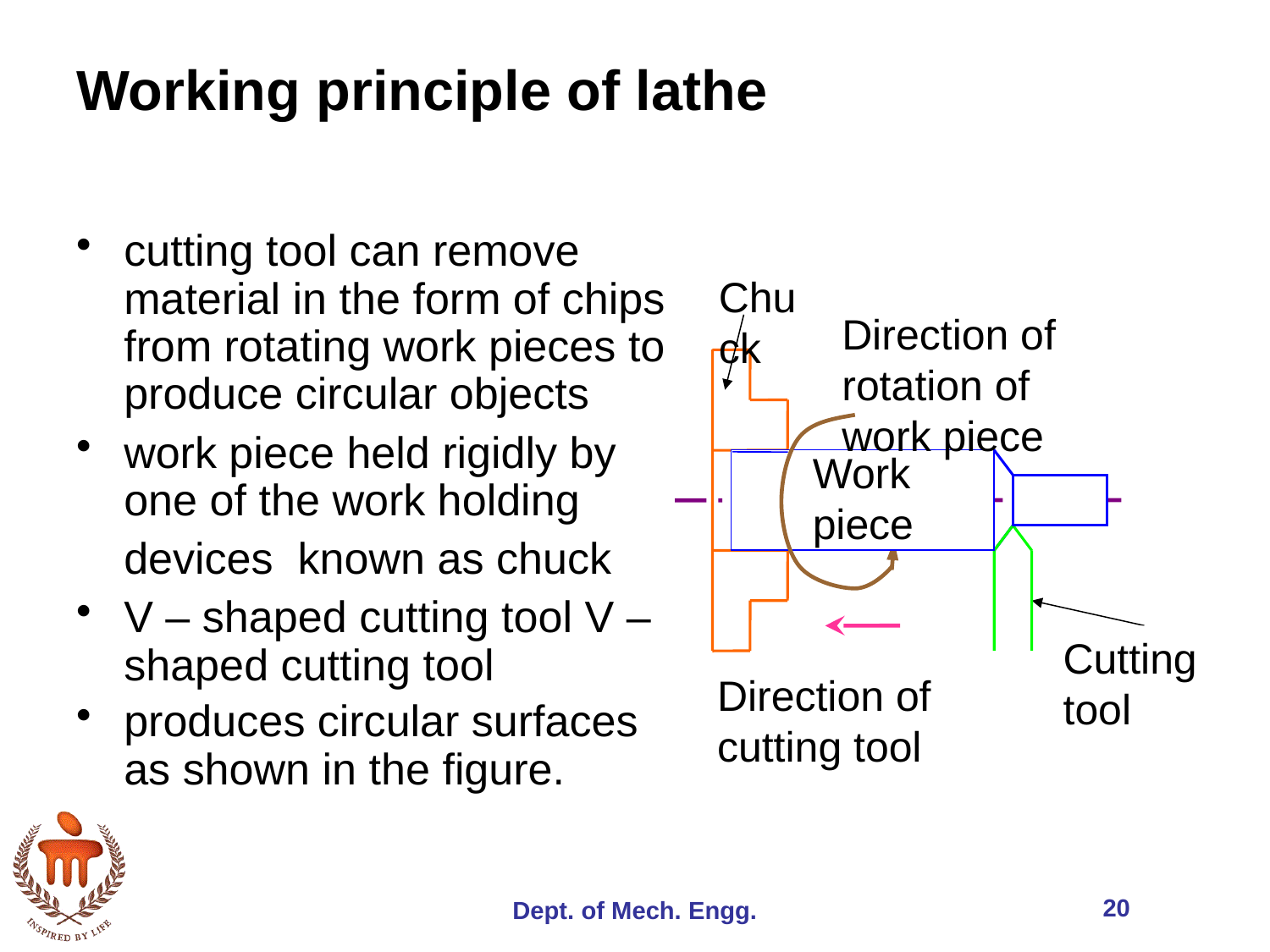

# Working principle of lathe
cutting tool can remove material in the form of chips from rotating work pieces to produce circular objects
work piece held rigidly by one of the work holding devices  known as chuck
V – shaped cutting tool V – shaped cutting tool
produces circular surfaces as shown in the figure.

Chuck
Direction of rotation of work piece

Work piece

Cutting tool
Direction of cutting tool

20
Dept. of Mech. Engg.